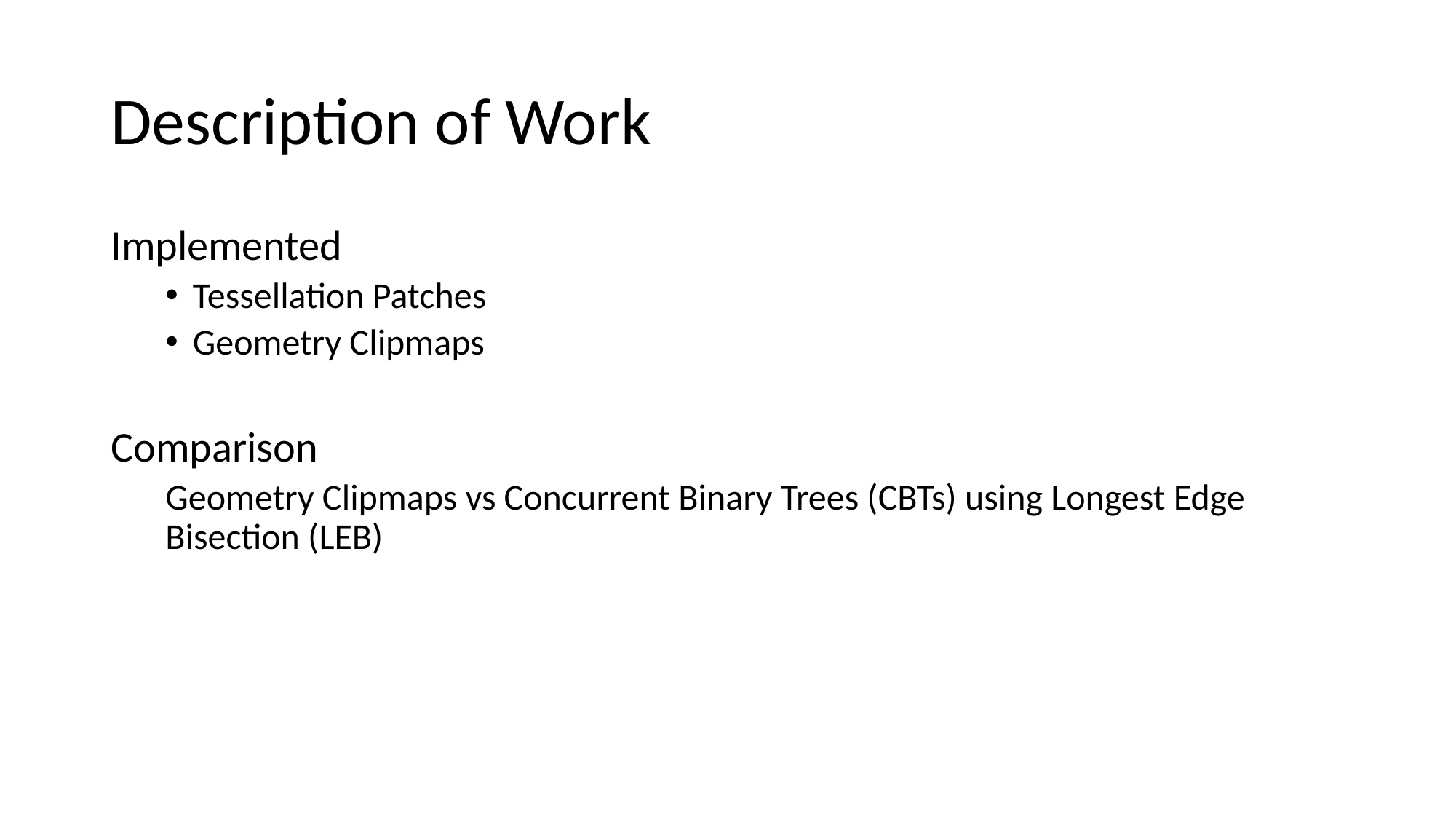

# Description of Work
Implemented
Tessellation Patches
Geometry Clipmaps

Comparison
Geometry Clipmaps vs Concurrent Binary Trees (CBTs) using Longest Edge Bisection (LEB)